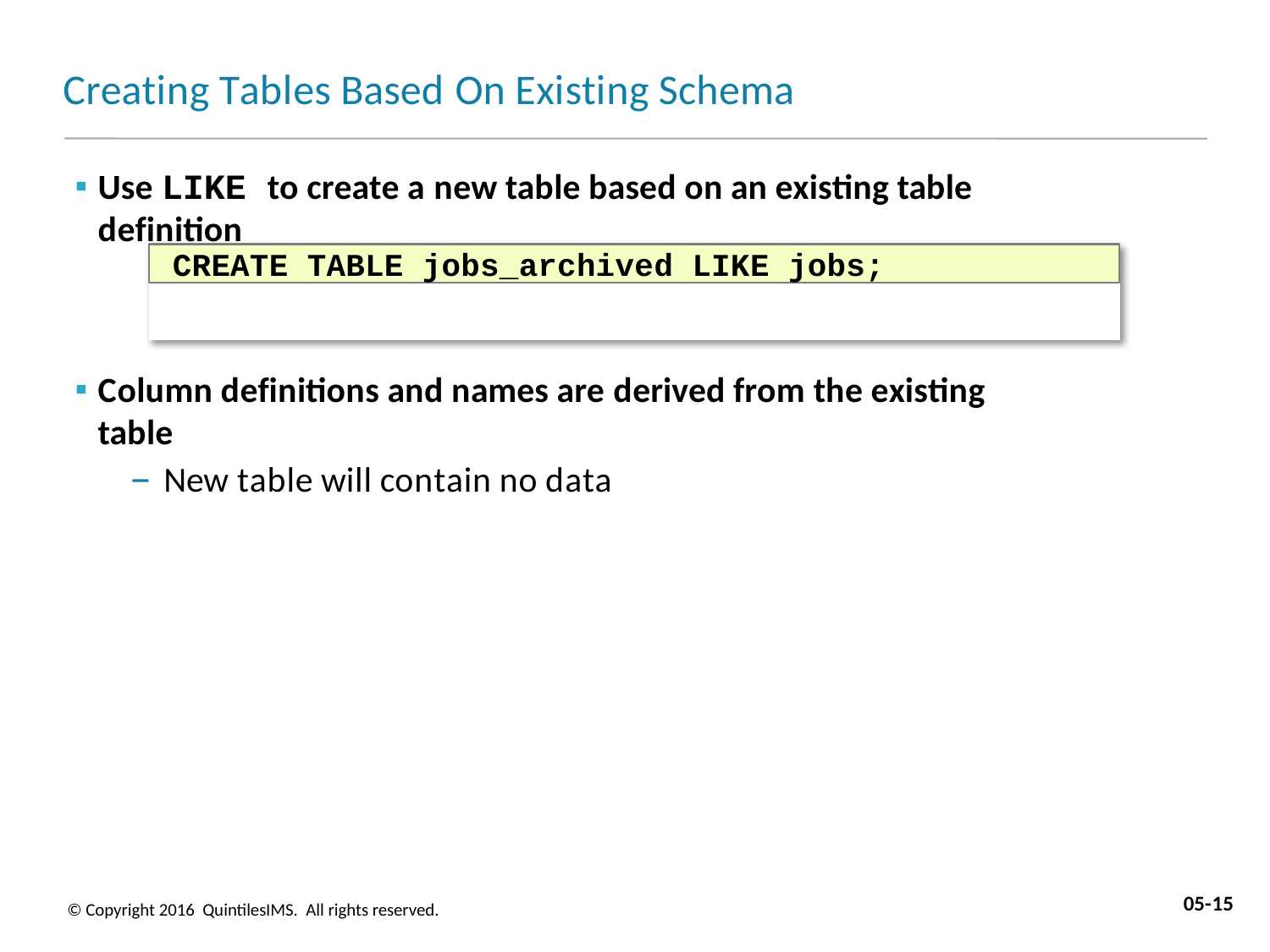

# Creating Tables Based On Existing Schema
Use LIKE to create a new table based on an existing table definition

CREATE TABLE jobs_archived LIKE jobs;

Column definitions and names are derived from the existing table
– New table will contain no data
05-15
© Copyright 2016  QuintilesIMS.  All rights reserved.